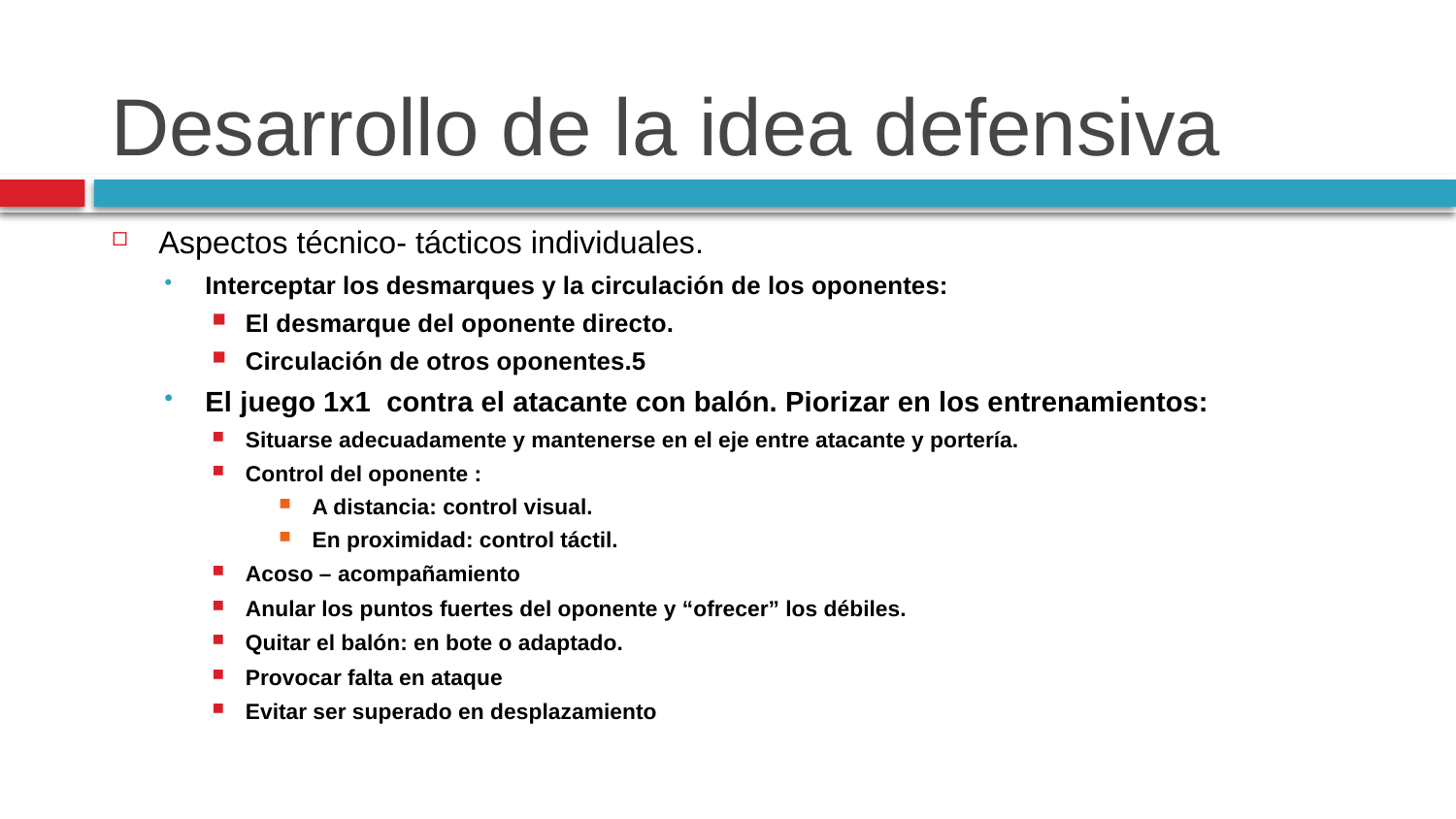

# Desarrollo de la idea defensiva
Aspectos técnico- tácticos individuales.
Interceptar los desmarques y la circulación de los oponentes:
El desmarque del oponente directo.
Circulación de otros oponentes.5
El juego 1x1  contra el atacante con balón. Piorizar en los entrenamientos:
Situarse adecuadamente y mantenerse en el eje entre atacante y portería.
Control del oponente :
A distancia: control visual.
En proximidad: control táctil.
Acoso – acompañamiento
Anular los puntos fuertes del oponente y “ofrecer” los débiles.
Quitar el balón: en bote o adaptado.
Provocar falta en ataque
Evitar ser superado en desplazamiento